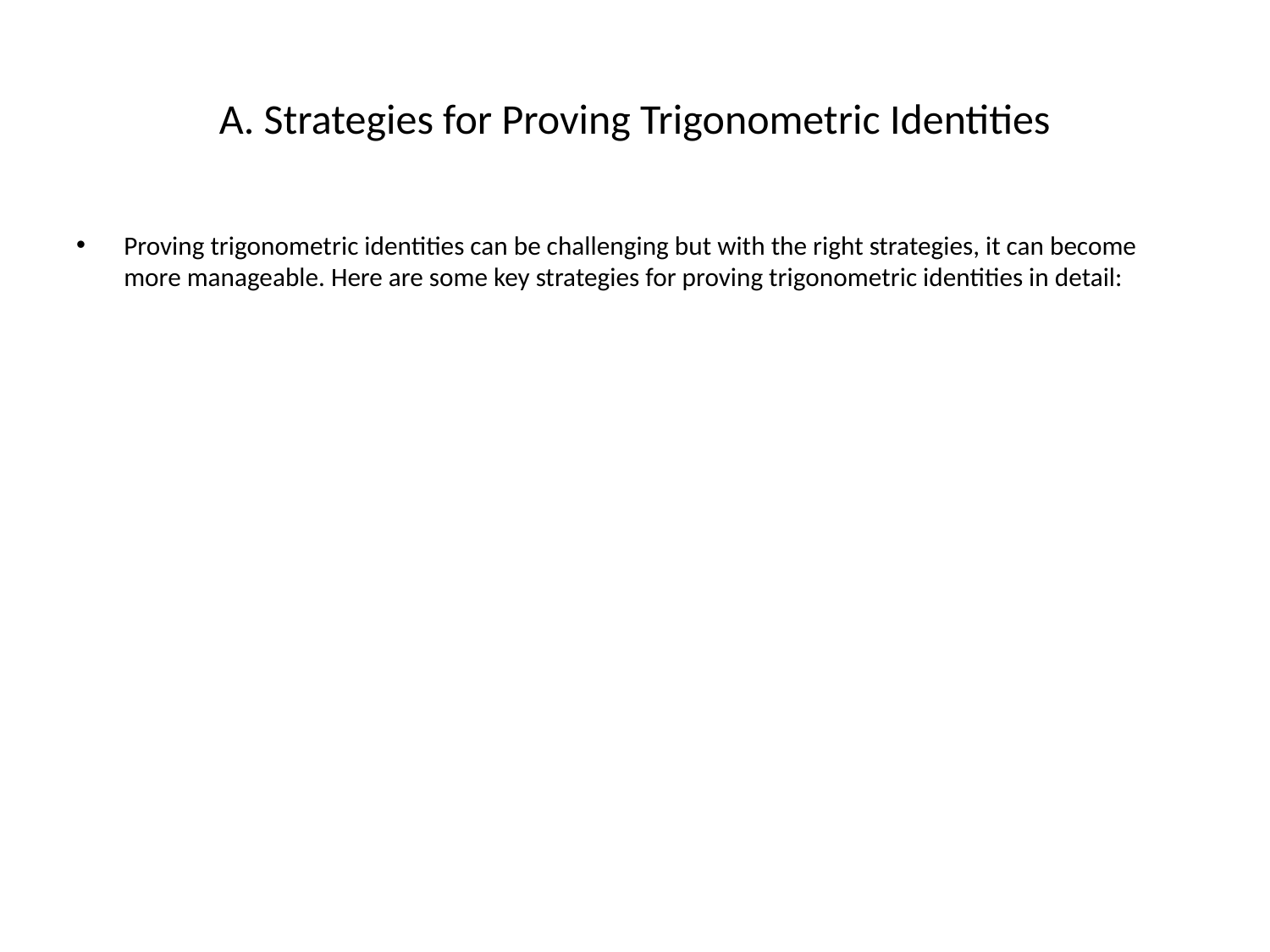

# A. Strategies for Proving Trigonometric Identities
Proving trigonometric identities can be challenging but with the right strategies, it can become more manageable. Here are some key strategies for proving trigonometric identities in detail: